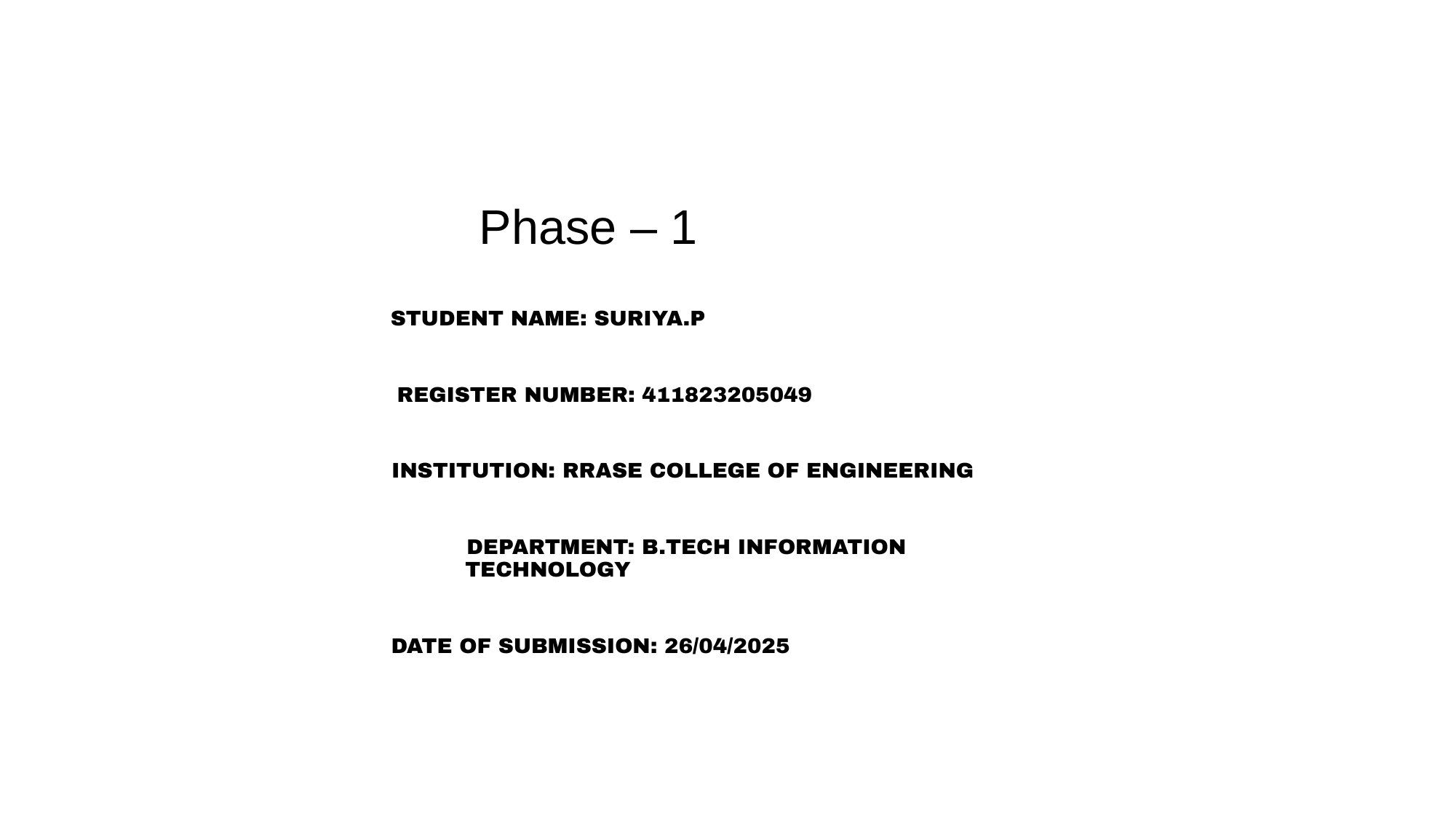

Phase – 1

STUDENT NAME: SURIYA.P

                REGISTER NUMBER: 411823205049

                                      INSTITUTION: RRASE COLLEGE OF ENGINEERING

                                       DEPARTMENT: B.TECH INFORMATION TECHNOLOGY

            DATE OF SUBMISSION: 26/04/2025